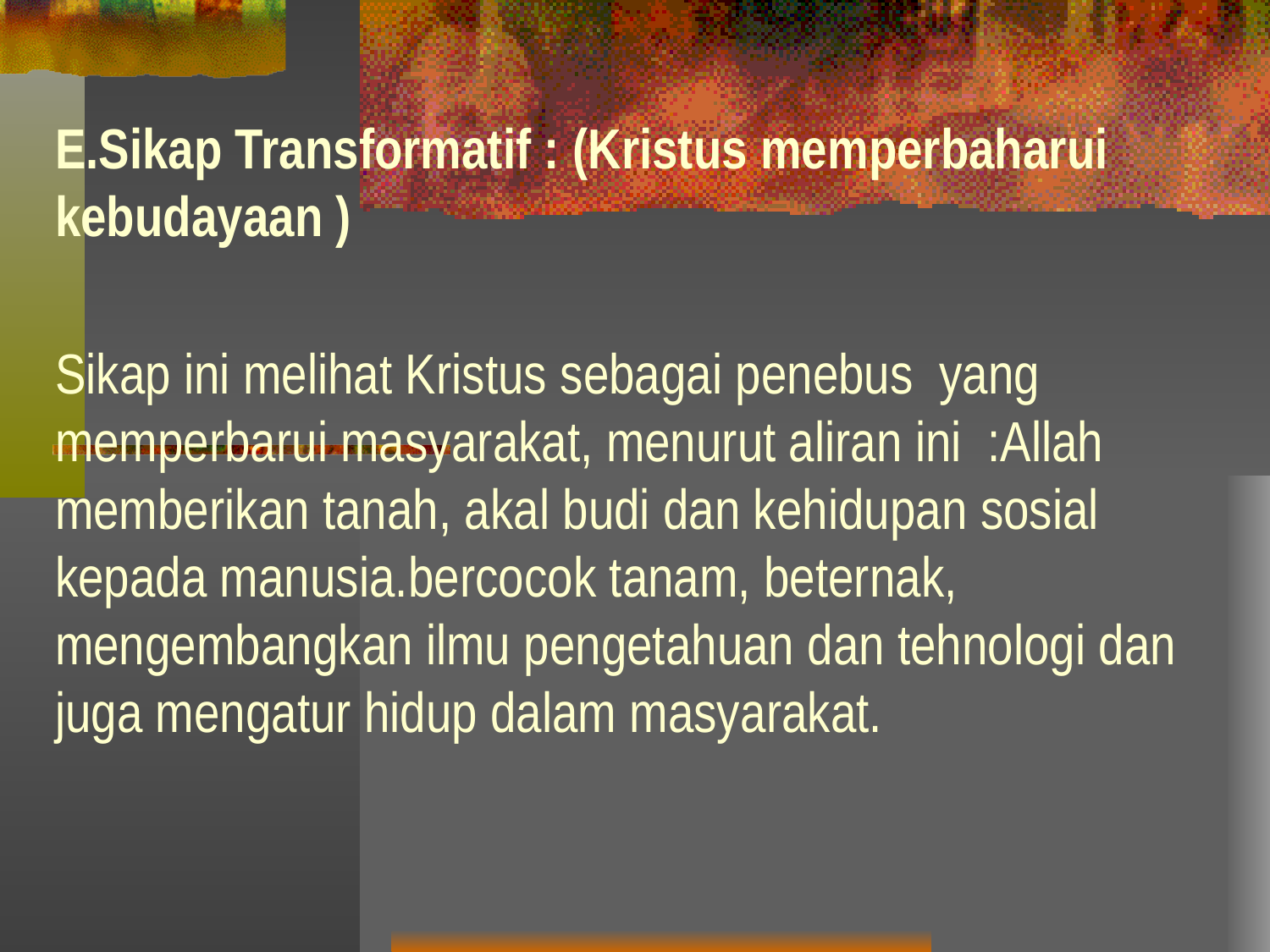

E.Sikap Transformatif : (Kristus memperbaharui kebudayaan )

Sikap ini melihat Kristus sebagai penebus  yang memperbarui masyarakat, menurut aliran ini  :Allah memberikan tanah, akal budi dan kehidupan sosial  kepada manusia.bercocok tanam, beternak, mengembangkan ilmu pengetahuan dan tehnologi dan juga mengatur hidup dalam masyarakat.